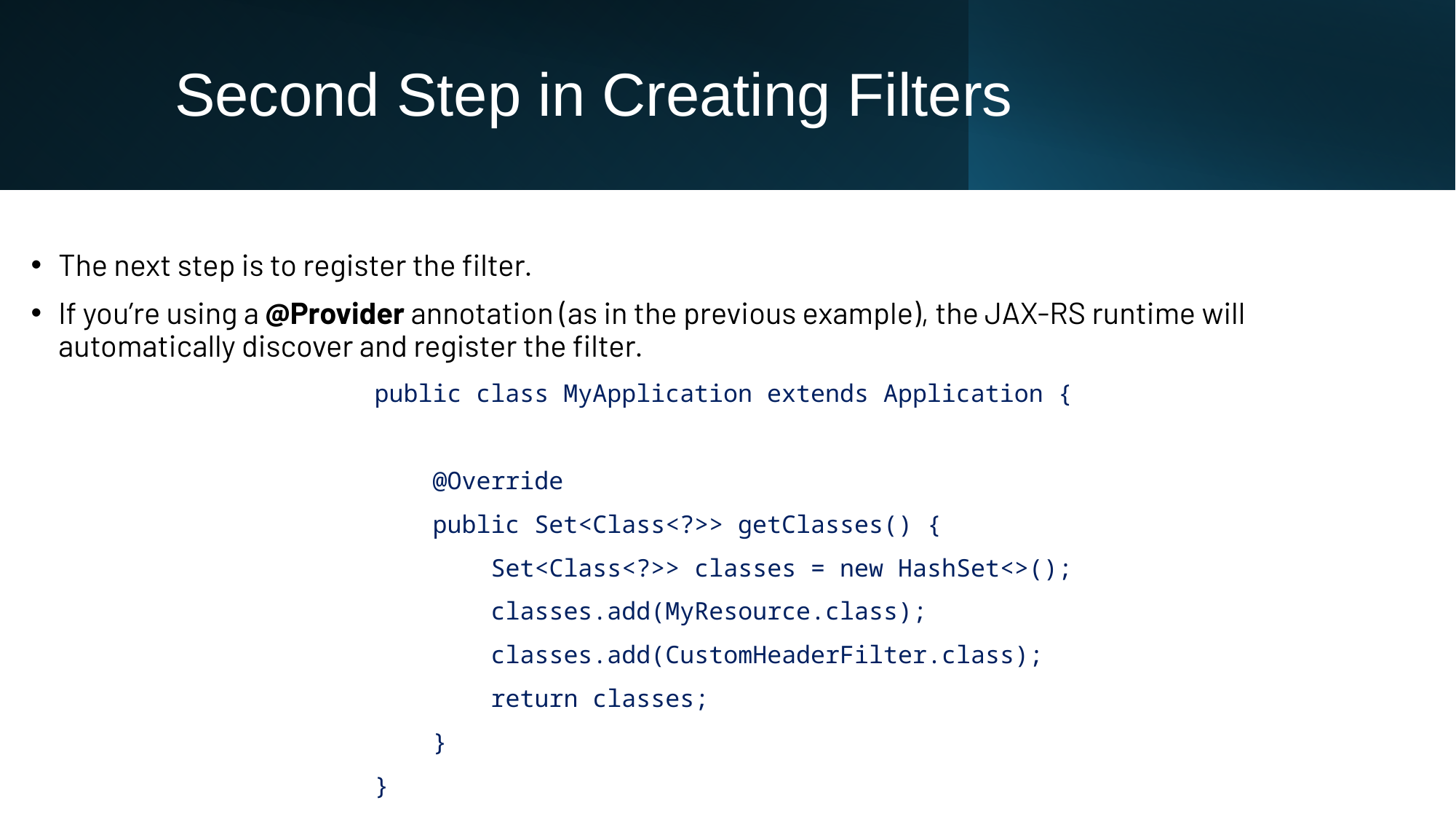

# Second Step in Creating Filters
The next step is to register the filter.
If you’re using a @Provider annotation (as in the previous example), the JAX-RS runtime will automatically discover and register the filter.

public class MyApplication extends Application {

    @Override
    public Set<Class<?>> getClasses() {
        Set<Class<?>> classes = new HashSet<>();
        classes.add(MyResource.class);
        classes.add(CustomHeaderFilter.class);
        return classes;
    }
}